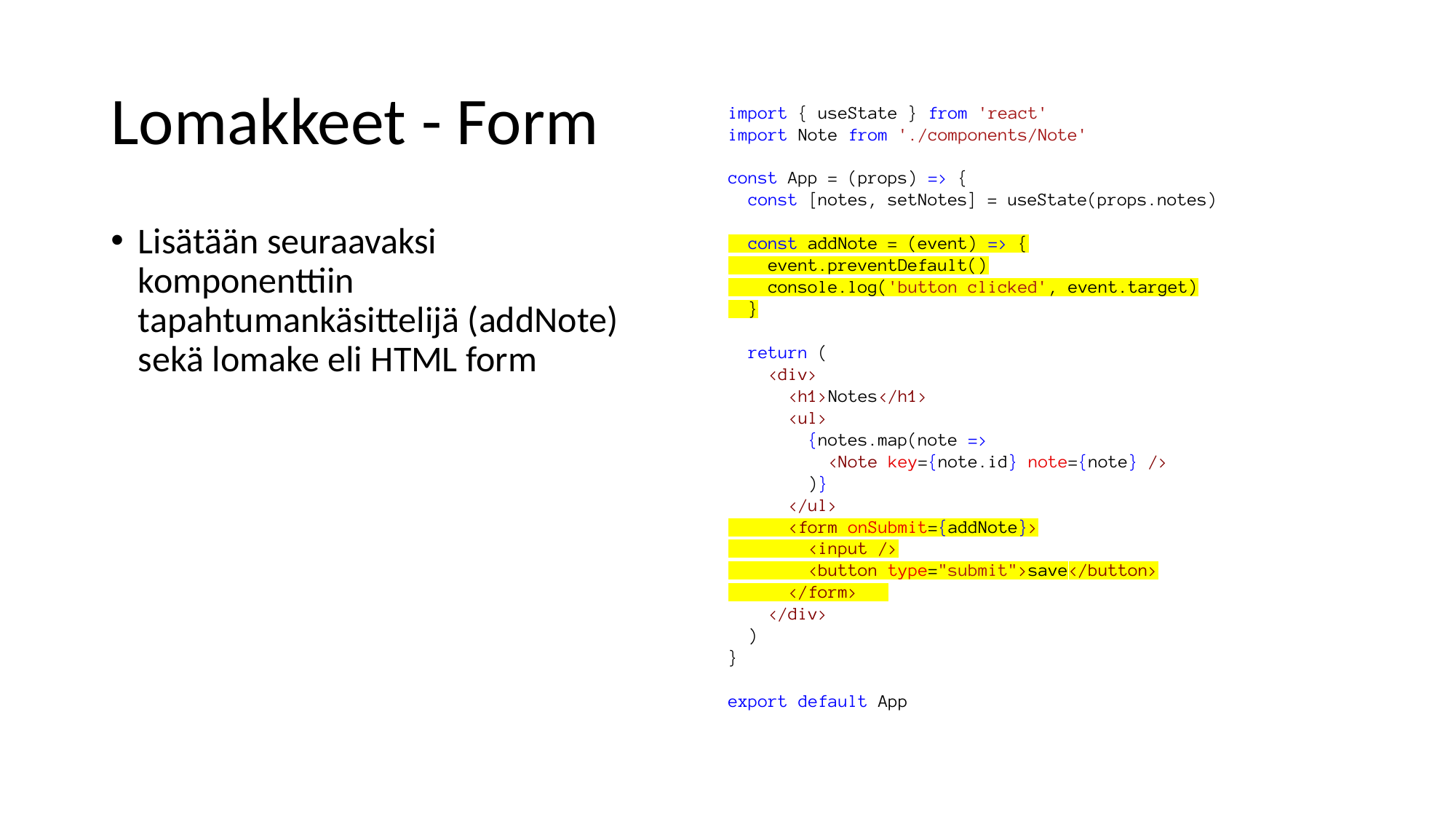

# Lomakkeet - Form
import { useState } from 'react'
import Note from './components/Note'
const App = (props) => {
  const [notes, setNotes] = useState(props.notes)
  const addNote = (event) => {
    event.preventDefault()
    console.log('button clicked', event.target)
  }
  return (
    <div>
      <h1>Notes</h1>
      <ul>
        {notes.map(note =>
          <Note key={note.id} note={note} />
        )}
      </ul>
      <form onSubmit={addNote}>
        <input />
        <button type="submit">save</button>
      </form>
    </div>
  )
}
export default App
Lisätään seuraavaksi komponenttiin tapahtumankäsittelijä (addNote) sekä lomake eli HTML form